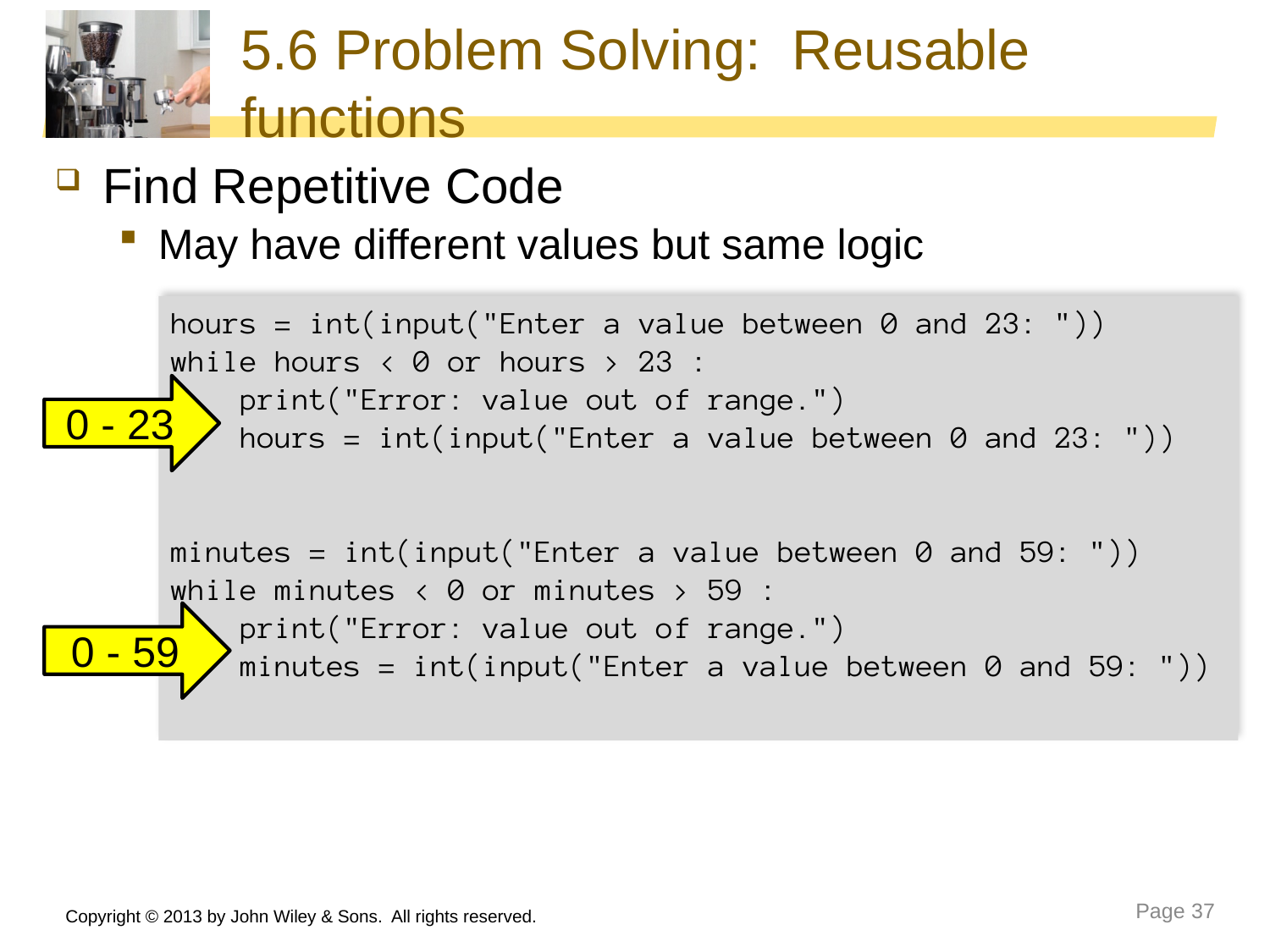

# 5.6 Problem Solving:  Reusable functions
Find Repetitive Code
May have different values but same logic

hours = int(input("Enter a value between 0 and 23: "))
while hours < 0 or hours > 23 :
    print("Error: value out of range.")
    hours = int(input("Enter a value between 0 and 23: "))

minutes = int(input("Enter a value between 0 and 59: "))
while minutes < 0 or minutes > 59 :
    print("Error: value out of range.")
    minutes = int(input("Enter a value between 0 and 59: "))
0 - 23
0 - 59

Copyright © 2013 by John Wiley & Sons.  All rights reserved.
Page 37